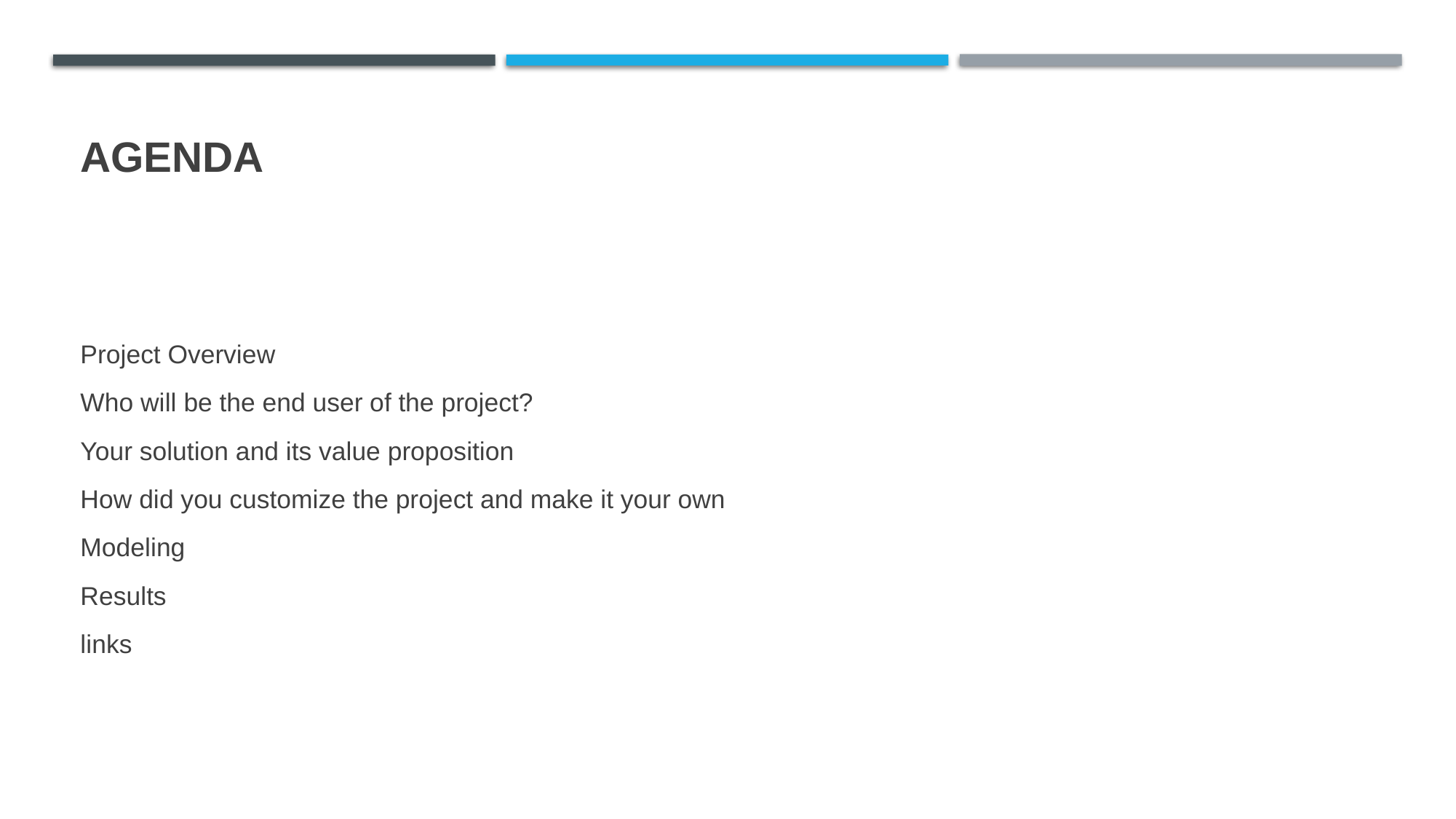

# AGENDA
Project Overview
Who will be the end user of the project?
Your solution and its value proposition
How did you customize the project and make it your own
Modeling
Results
links